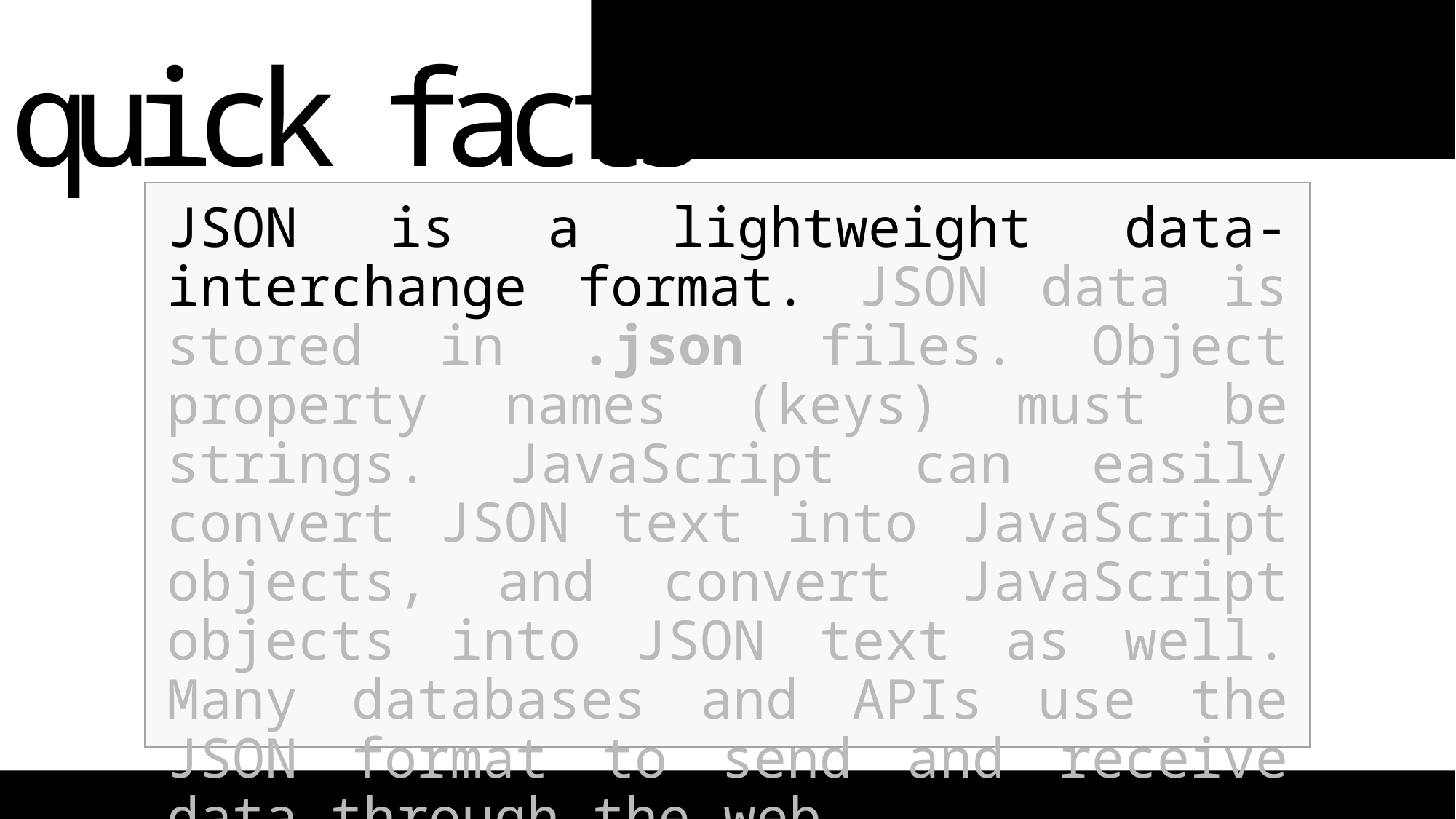

quick facts

JSON is a lightweight data-interchange format. JSON data is stored in .json files. Object property names (keys) must be strings. JavaScript can easily convert JSON text into JavaScript objects, and convert JavaScript objects into JSON text as well. Many databases and APIs use the JSON format to send and receive data through the web.